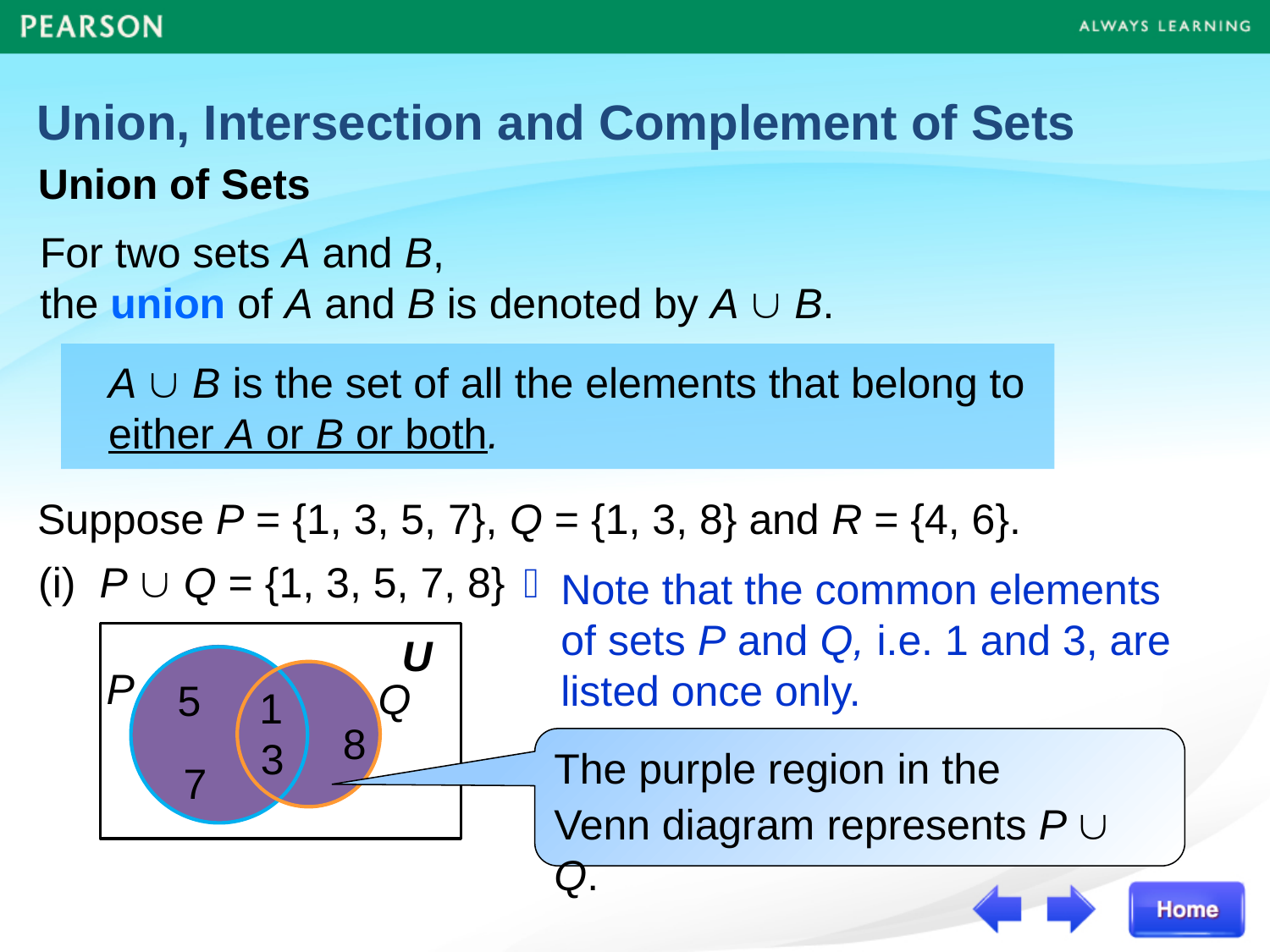

Union, Intersection and Complement of Sets
Union of Sets
For two sets A and B,
the union of A and B is denoted by A ∪ B.

A ∪ B is the set of all the elements that belong to
either A or B or both.
Suppose P = {1, 3, 5, 7}, Q = {1, 3, 8} and R = {4, 6}.
(i)  P ∪ Q = {1, 3, 5, 7, 8}
Note that the common elements of sets P and Q, i.e. 1 and 3, are listed once only.

U
5
1
8
7

P

Q
3

The purple region in the
Venn diagram represents P ∪ Q.